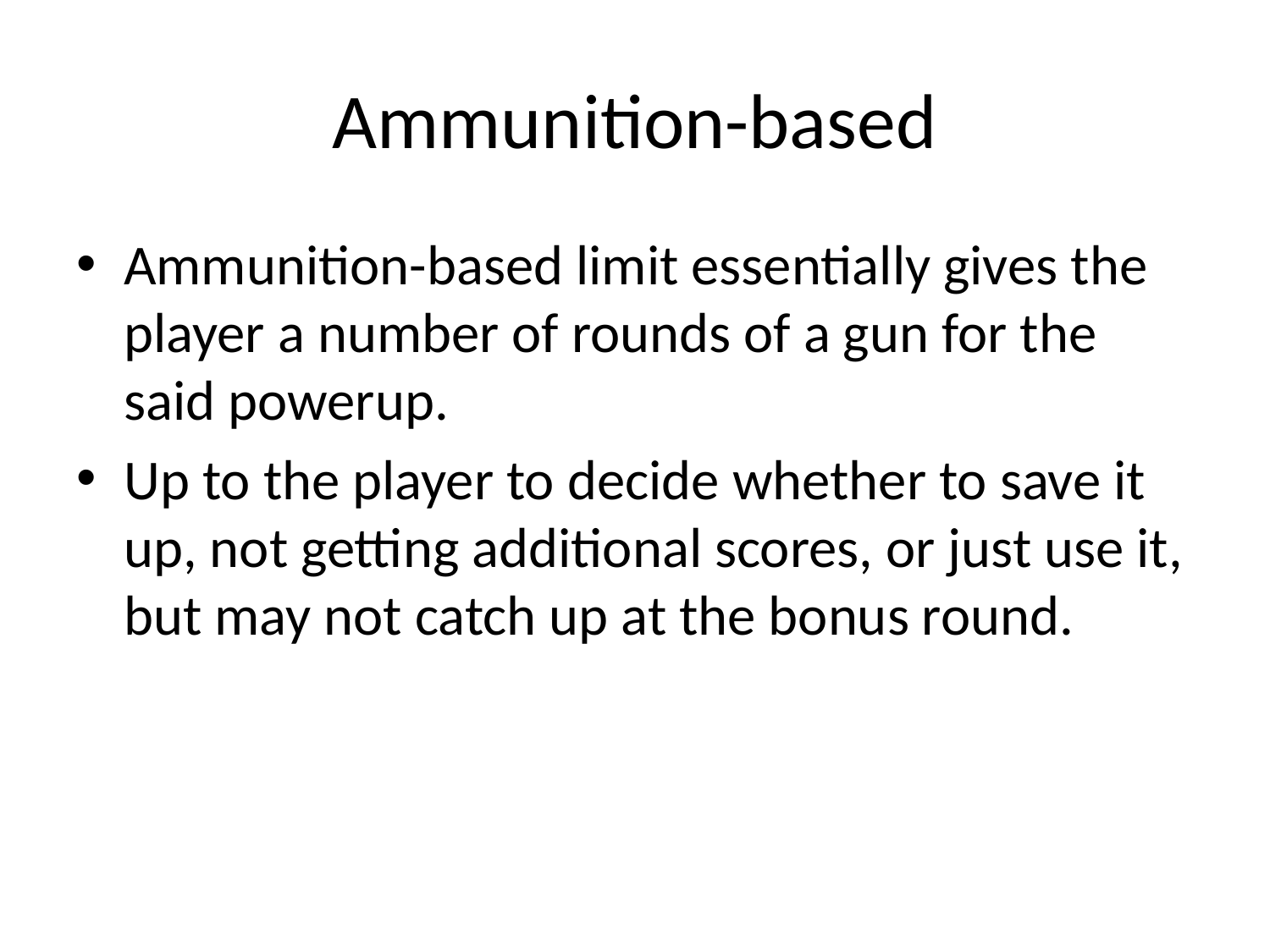

# Ammunition-based
Ammunition-based limit essentially gives the player a number of rounds of a gun for the said powerup.
Up to the player to decide whether to save it up, not getting additional scores, or just use it, but may not catch up at the bonus round.